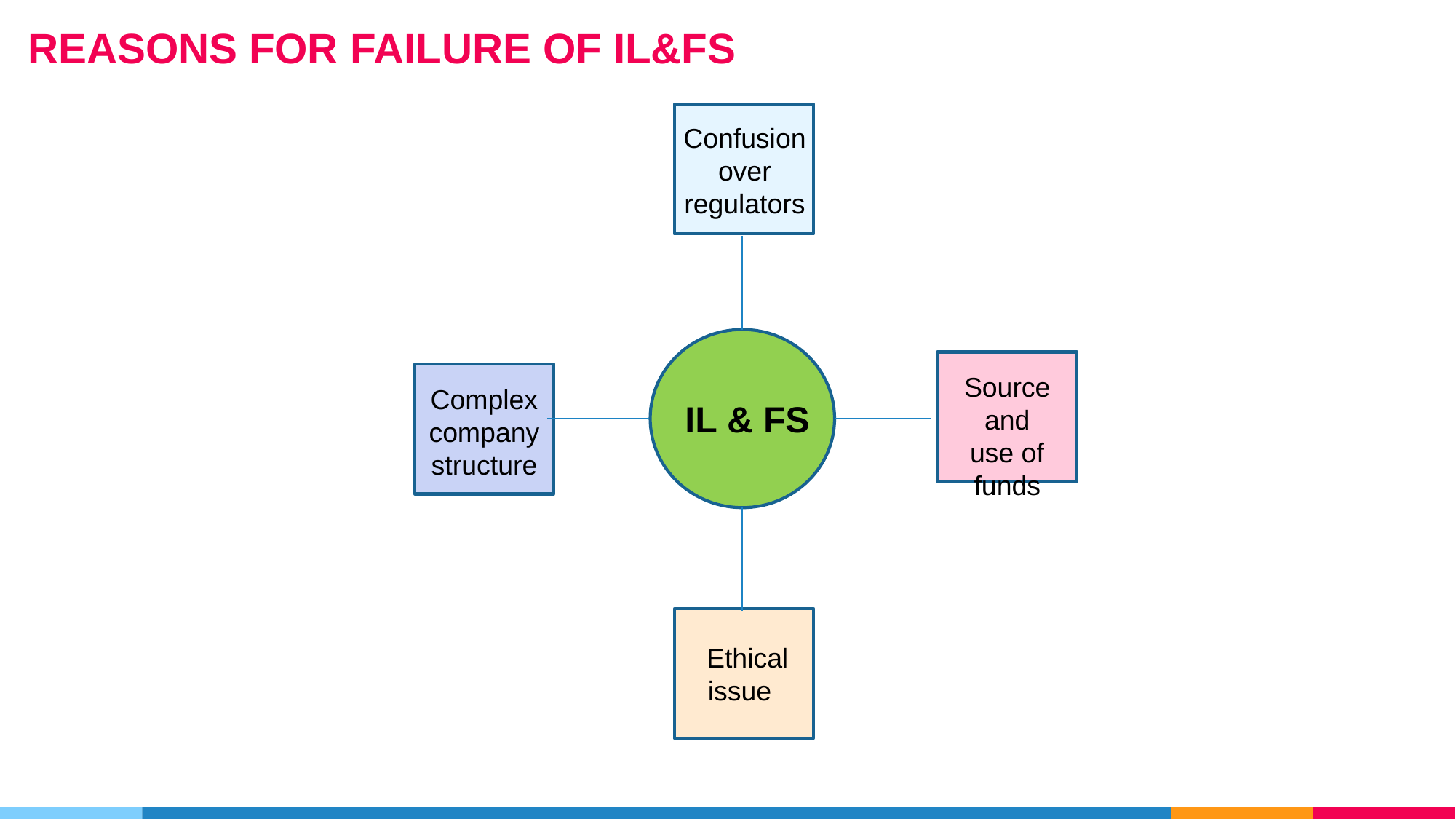

REASONS FOR FAILURE OF IL&FS

Confusion over regulators

Source and use of funds
Complex company structure
IL & FS

Ethical issue